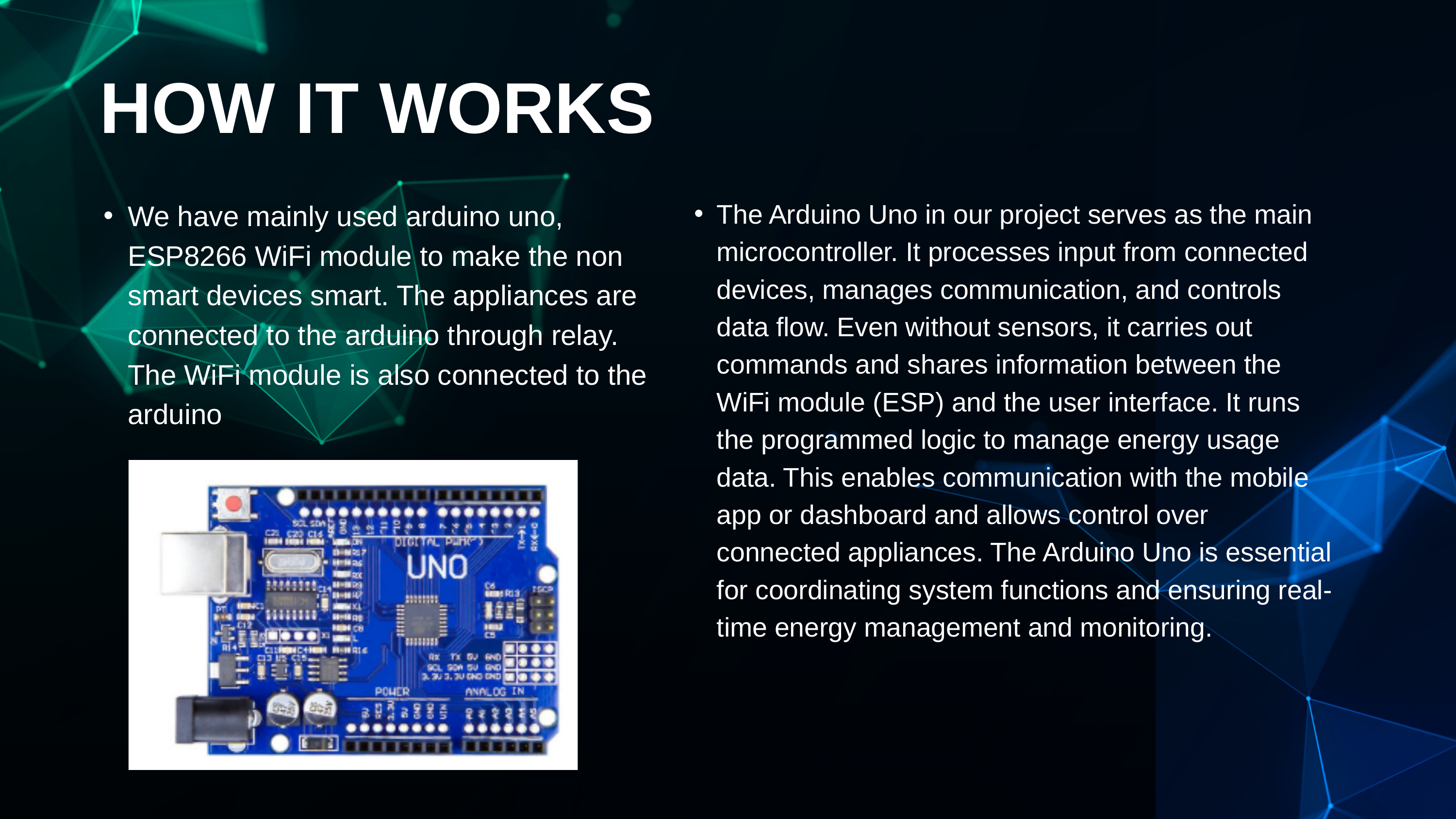

HOW IT WORKS
The Arduino Uno in our project serves as the main microcontroller. It processes input from connected devices, manages communication, and controls data flow. Even without sensors, it carries out commands and shares information between the WiFi module (ESP) and the user interface. It runs the programmed logic to manage energy usage data. This enables communication with the mobile app or dashboard and allows control over connected appliances. The Arduino Uno is essential for coordinating system functions and ensuring real-time energy management and monitoring.
We have mainly used arduino uno, ESP8266 WiFi module to make the non smart devices smart. The appliances are connected to the arduino through relay. The WiFi module is also connected to the arduino